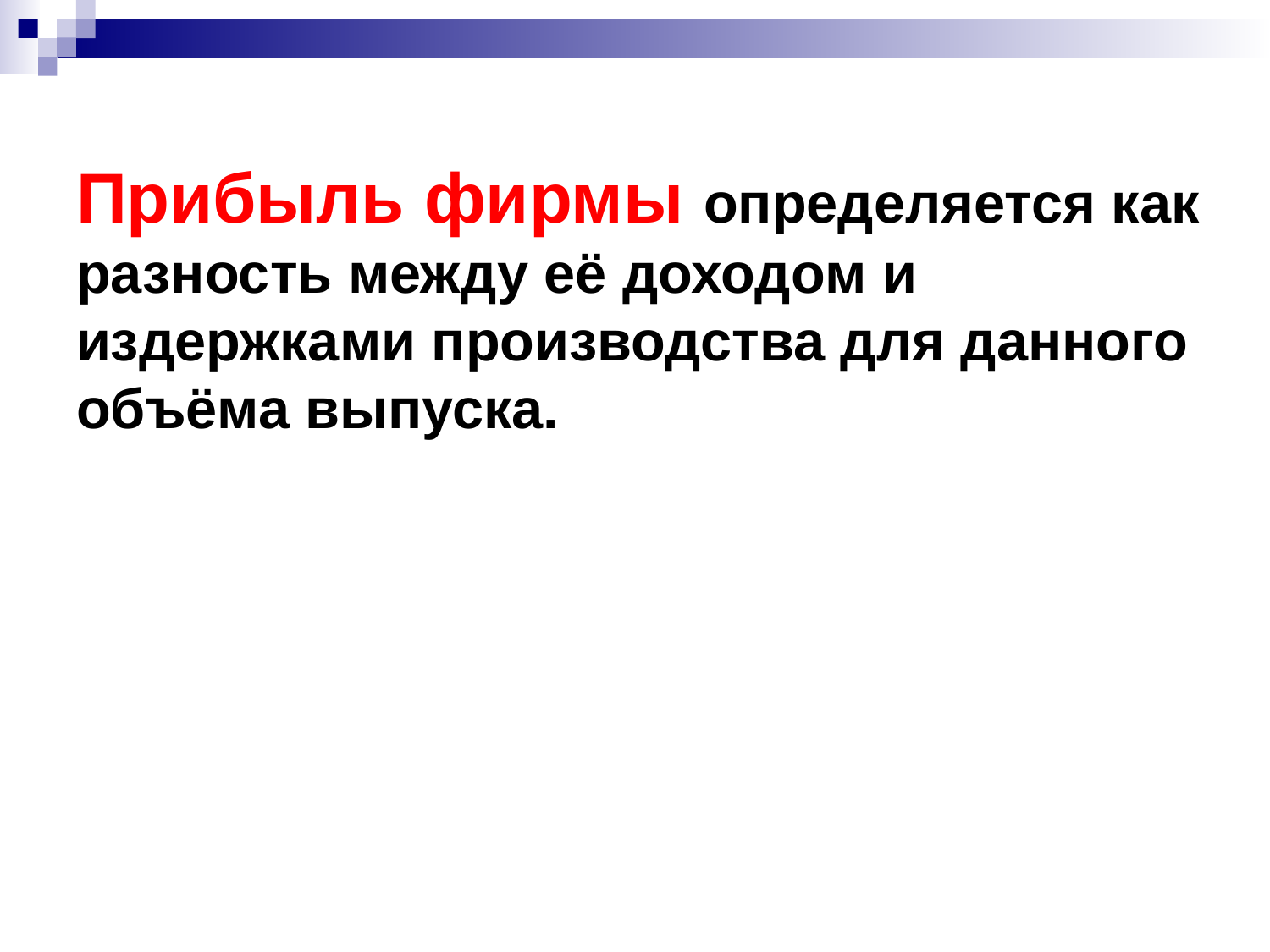

Прибыль фирмы определяется как разность между её доходом и издержками производства для данного объёма выпуска.